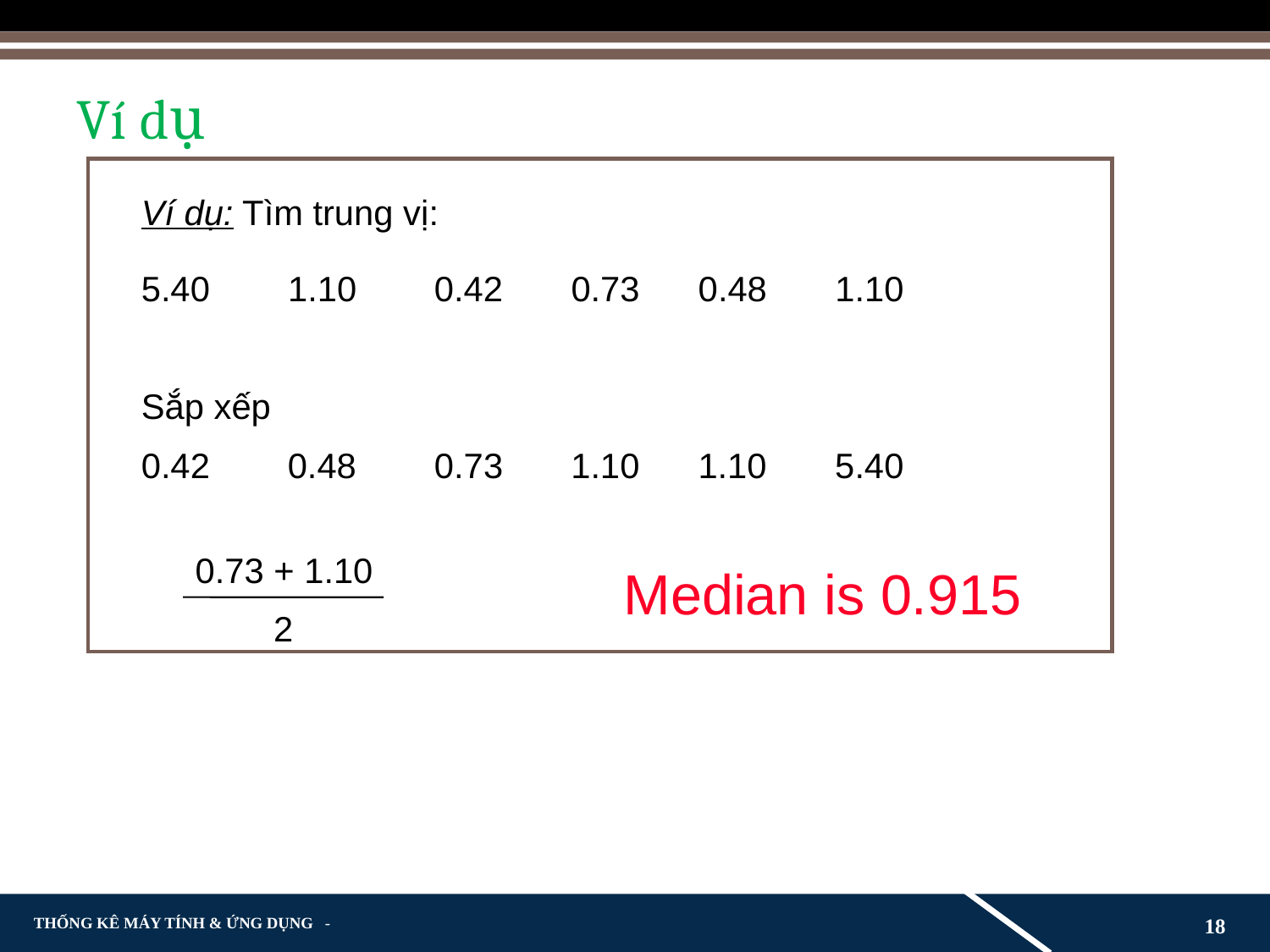

# Ví dụ

Ví dụ: Tìm trung vị:

5.40        1.10	    0.42       0.73      0.48       1.10

Sắp xếp
0.42	  0.48        0.73	     1.10      1.10       5.40
0.73 + 1.10
Median is 0.915

2

18